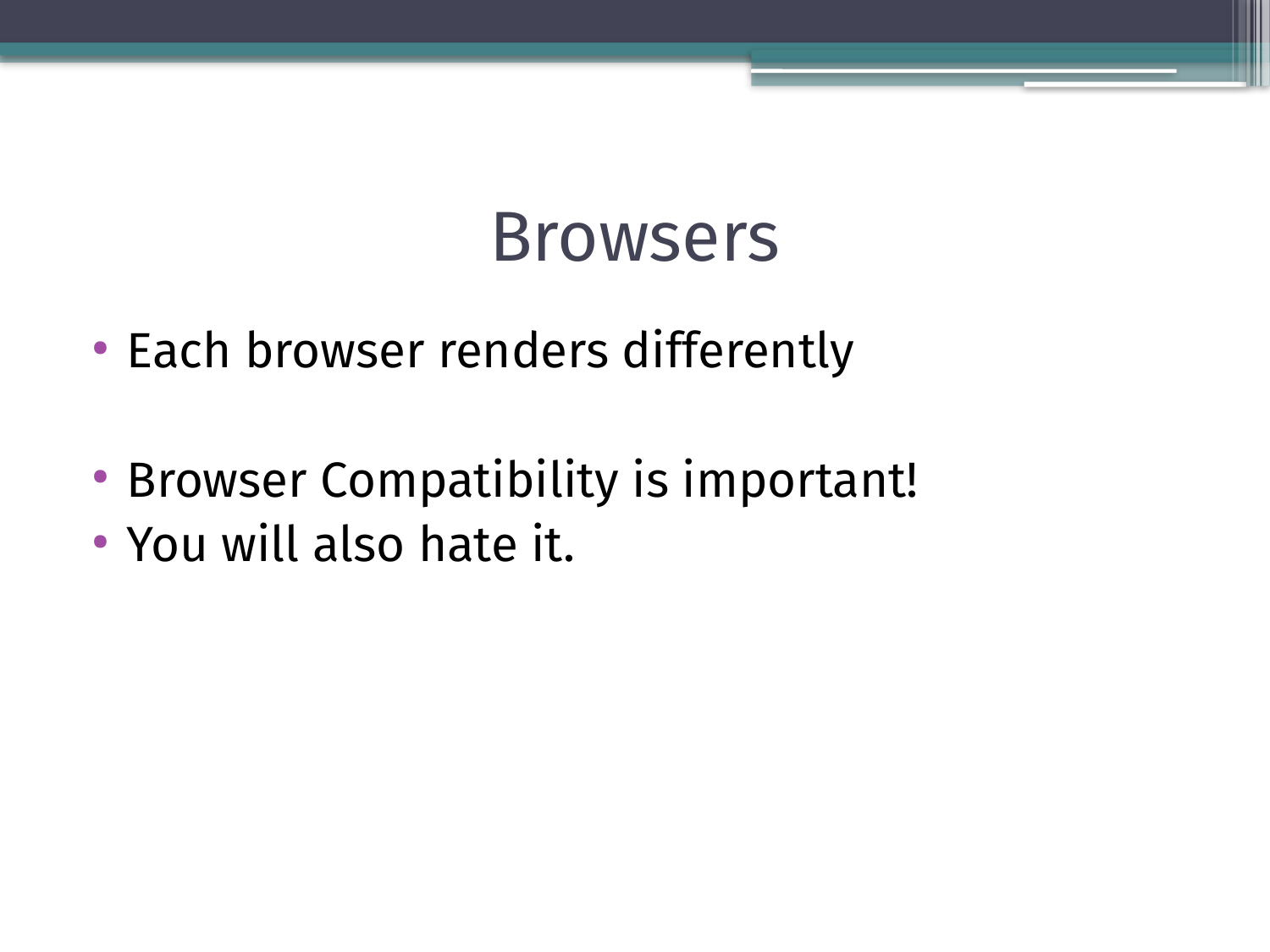

# Browsers
Each browser renders differently

Browser Compatibility is important!
You will also hate it.